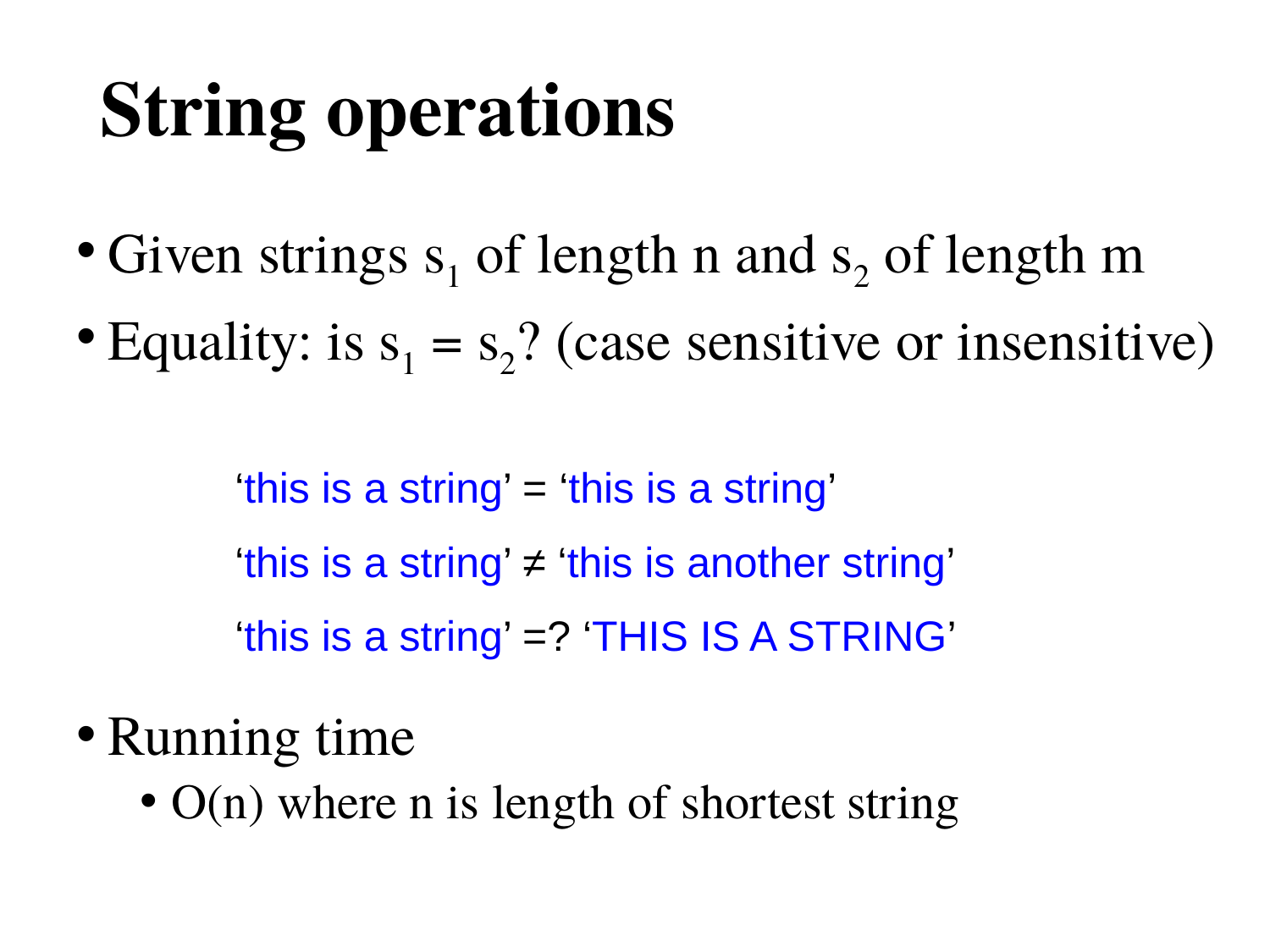

# String operations
Given strings s1 of length n and s2 of length m
Equality: is s1 = s2? (case sensitive or insensitive)

Running time
O(n) where n is length of shortest string
‘this is a string’ = ‘this is a string’
‘this is a string’ ≠ ‘this is another string’
‘this is a string’ =? ‘THIS IS A STRING’